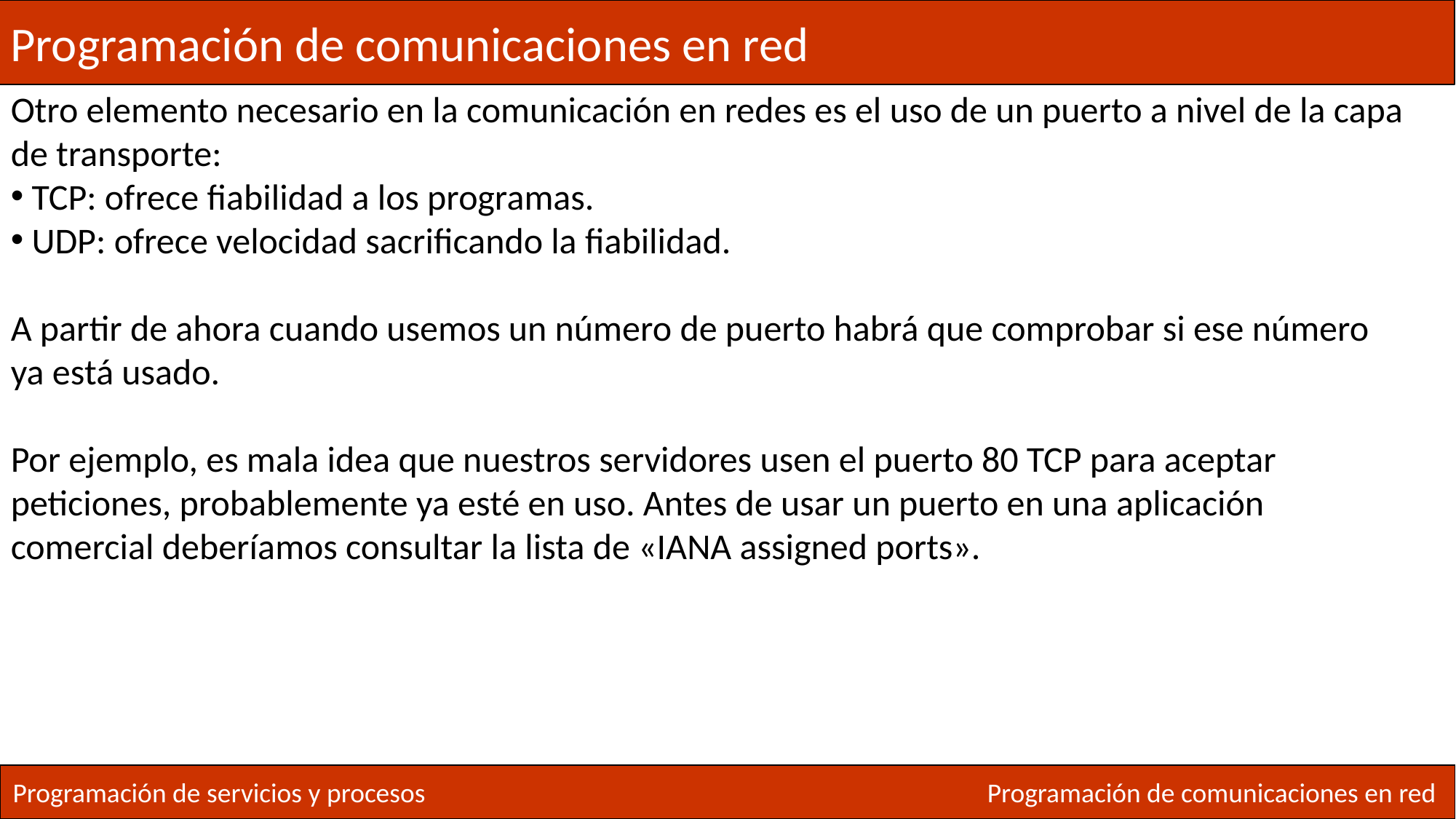

Programación de comunicaciones en red
Otro elemento necesario en la comunicación en redes es el uso de un puerto a nivel de la capa de transporte:
 TCP: ofrece fiabilidad a los programas.
 UDP: ofrece velocidad sacrificando la fiabilidad.

A partir de ahora cuando usemos un número de puerto habrá que comprobar si ese número ya está usado.

Por ejemplo, es mala idea que nuestros servidores usen el puerto 80 TCP para aceptar peticiones, probablemente ya esté en uso. Antes de usar un puerto en una aplicación comercial deberíamos consultar la lista de «IANA assigned ports».

Programación de servicios y procesos
Programación de comunicaciones en red